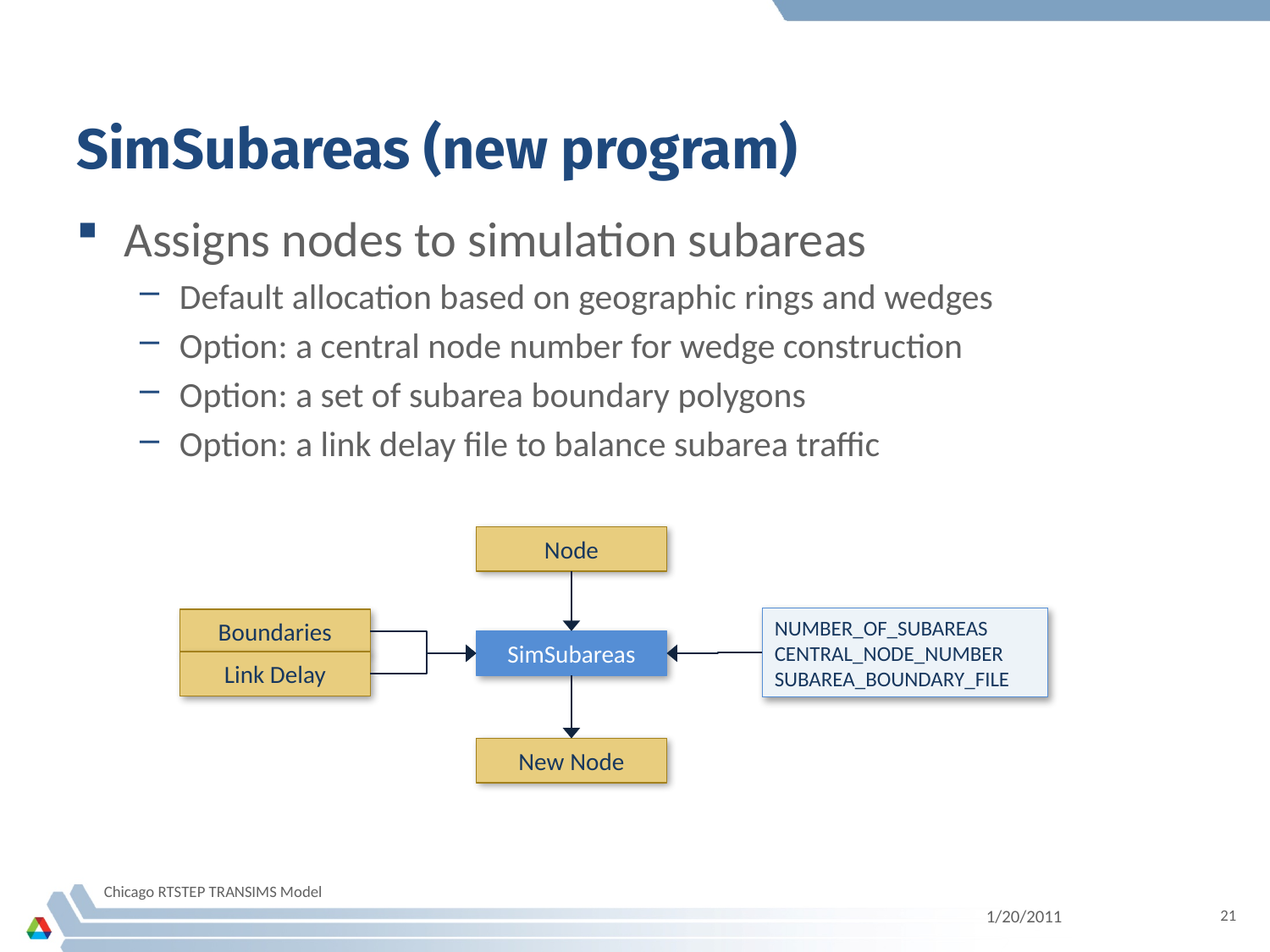

# SimSubareas (new program)
Assigns nodes to simulation subareas
Default allocation based on geographic rings and wedges
Option: a central node number for wedge construction
Option: a set of subarea boundary polygons
Option: a link delay file to balance subarea traffic

Node
NUMBER_OF_SUBAREAS
CENTRAL_NODE_NUMBER
SUBAREA_BOUNDARY_FILE
Boundaries
SimSubareas
Link Delay
New Node
Chicago RTSTEP TRANSIMS Model
1/20/2011
21